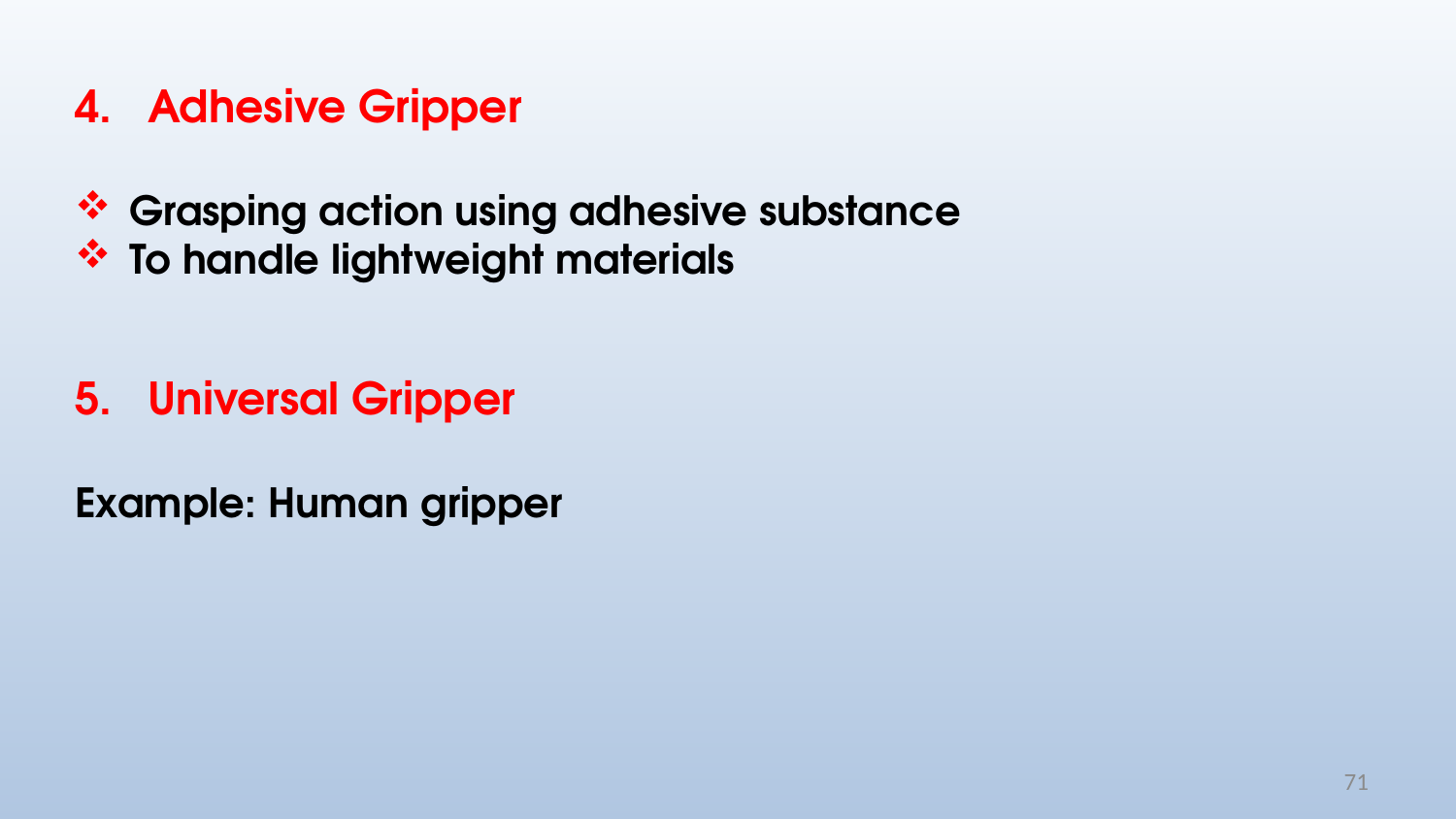

Adhesive Gripper

Grasping action using adhesive substance
To handle lightweight materials

Universal Gripper

Example: Human gripper

71